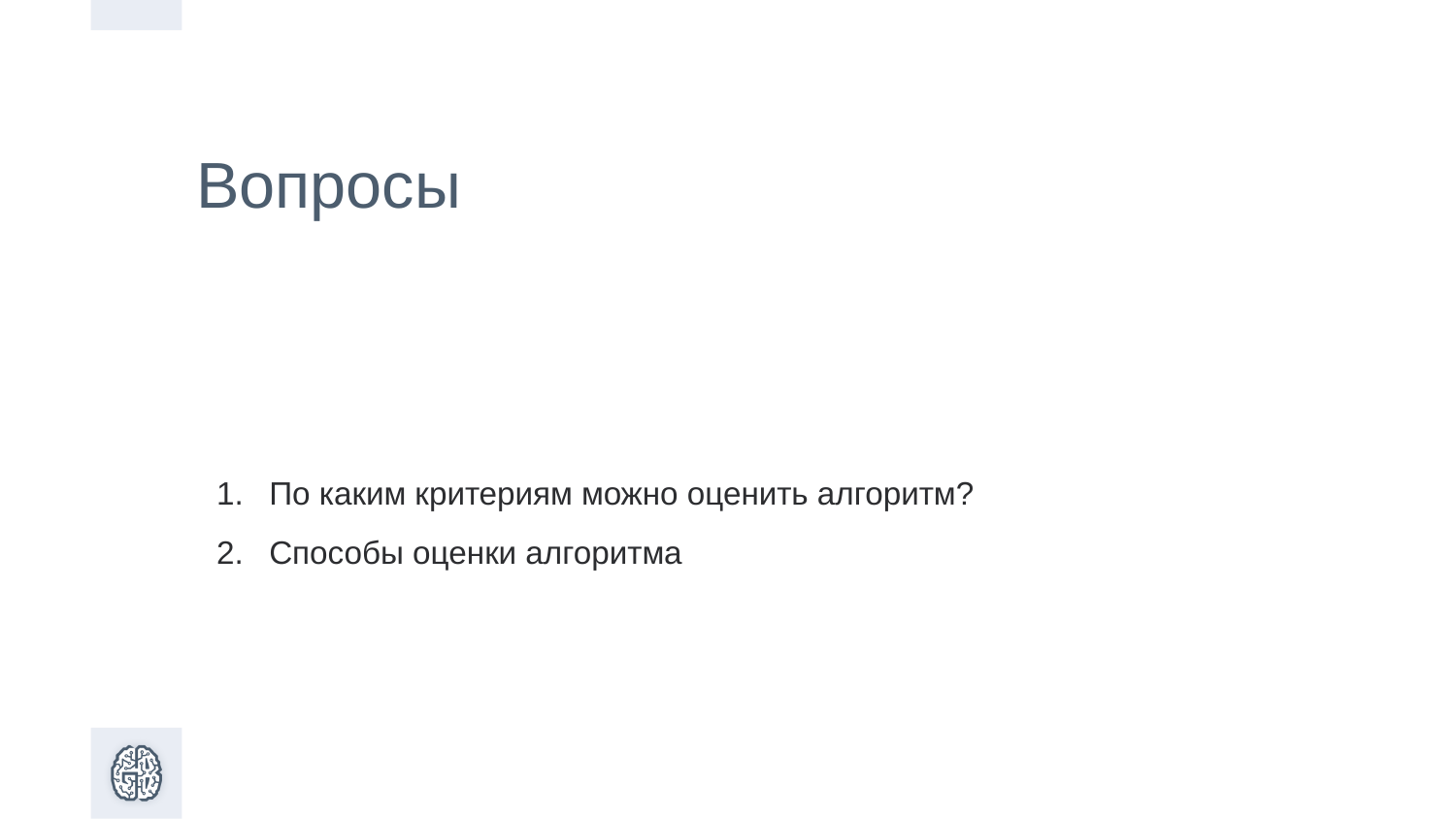

Вопросы
По каким критериям можно оценить алгоритм?
Способы оценки алгоритма